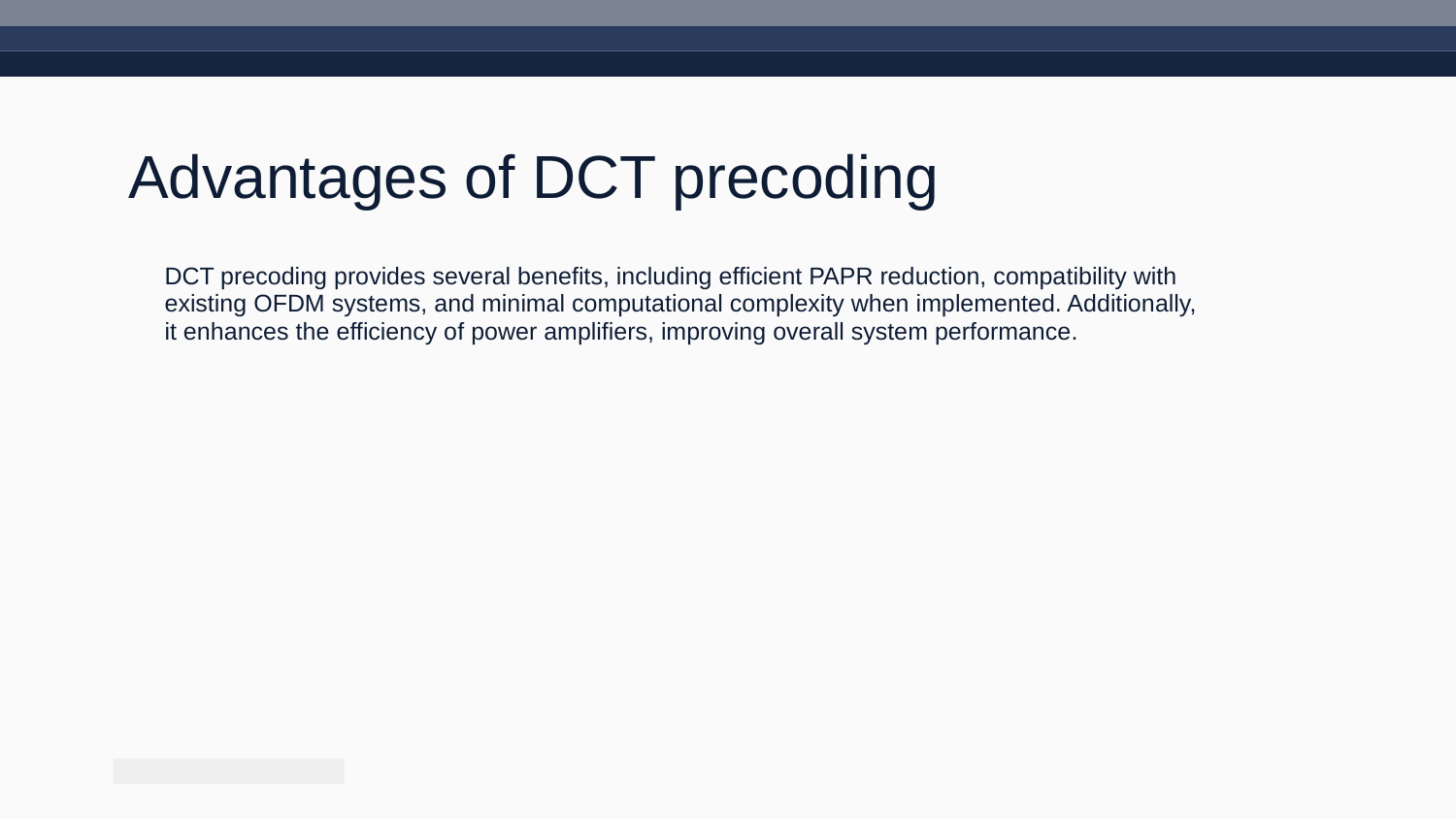

# Advantages of DCT precoding
DCT precoding provides several benefits, including efficient PAPR reduction, compatibility with existing OFDM systems, and minimal computational complexity when implemented. Additionally, it enhances the efficiency of power amplifiers, improving overall system performance.